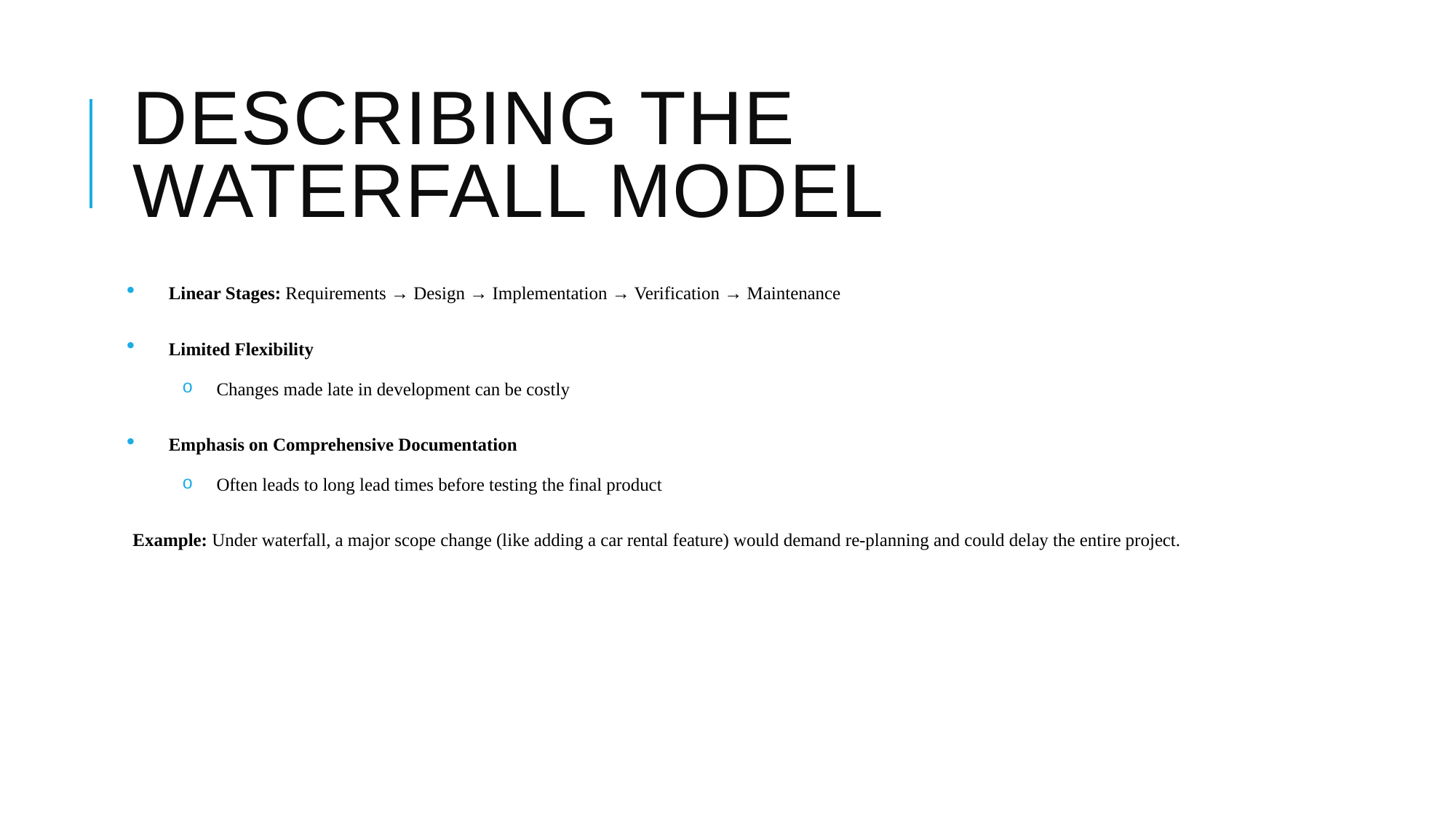

# Describing the waterfall model
Linear Stages: Requirements → Design → Implementation → Verification → Maintenance
Limited Flexibility
Changes made late in development can be costly
Emphasis on Comprehensive Documentation
Often leads to long lead times before testing the final product
Example: Under waterfall, a major scope change (like adding a car rental feature) would demand re-planning and could delay the entire project.